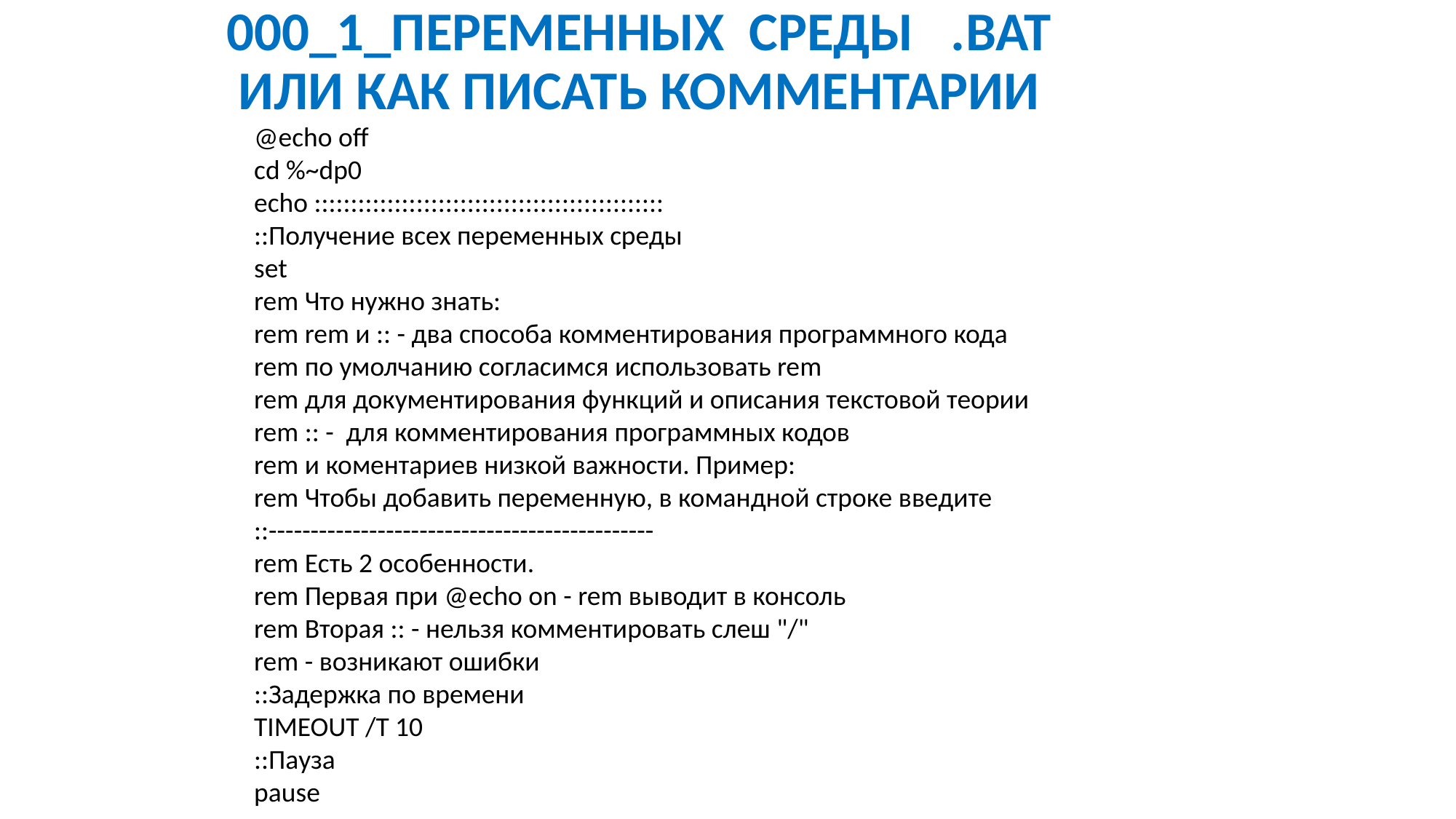

000_1_Переменных  Среды   .bat
или как писать комментарии
@echo off
cd %~dp0
echo ::::::::::::::::::::::::::::::::::::::::::::::::
::Получение всех переменных среды
set
rem Что нужно знать:
rem rem и :: - два способа комментирования программного кода
rem по умолчанию согласимся использовать rem
rem для документирования функций и описания текстовой теории
rem :: -  для комментирования программных кодов
rem и коментариев низкой важности. Пример:
rem Чтобы добавить переменную, в командной строке введите
::----------------------------------------------
rem Eсть 2 особенности.
rem Первая при @echo on - rem выводит в консоль
rem Вторая :: - нельзя комментировать слеш "/"
rem - возникают ошибки
::Задержка по времени
TIMEOUT /T 10
::Пауза
pause